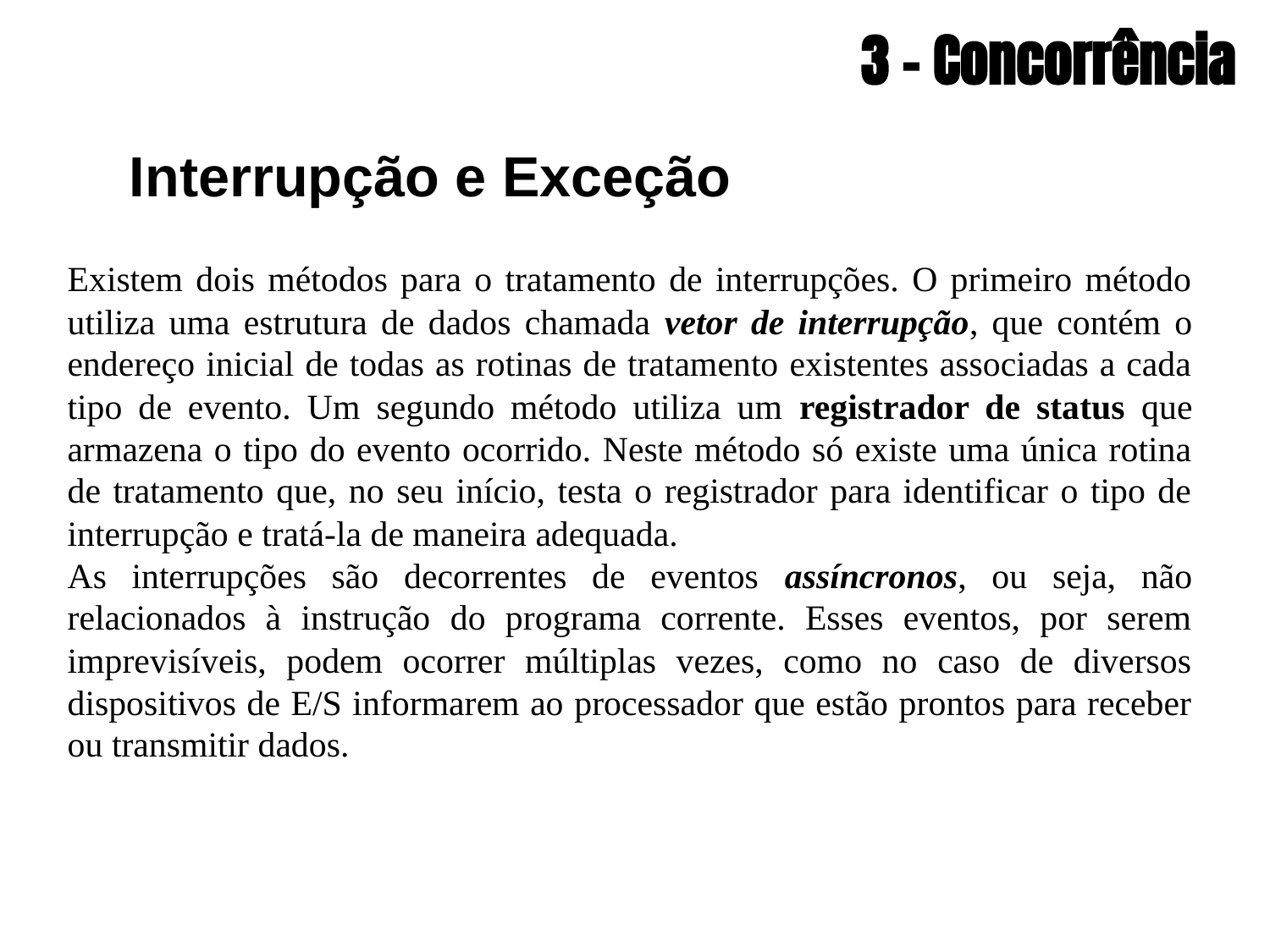

3 – Concorrência
# Interrupção e Exceção
Existem dois métodos para o tratamento de interrupções. O primeiro método utiliza uma estrutura de dados chamada vetor de interrupção, que contém o endereço inicial de todas as rotinas de tratamento existentes associadas a cada tipo de evento. Um segundo método utiliza um registrador de status que armazena o tipo do evento ocorrido. Neste método só existe uma única rotina de tratamento que, no seu início, testa o registrador para identificar o tipo de interrupção e tratá-la de maneira adequada.
As interrupções são decorrentes de eventos assíncronos, ou seja, não relacionados à instrução do programa corrente. Esses eventos, por serem imprevisíveis, podem ocorrer múltiplas vezes, como no caso de diversos dispositivos de E/S informarem ao processador que estão prontos para receber ou transmitir dados.